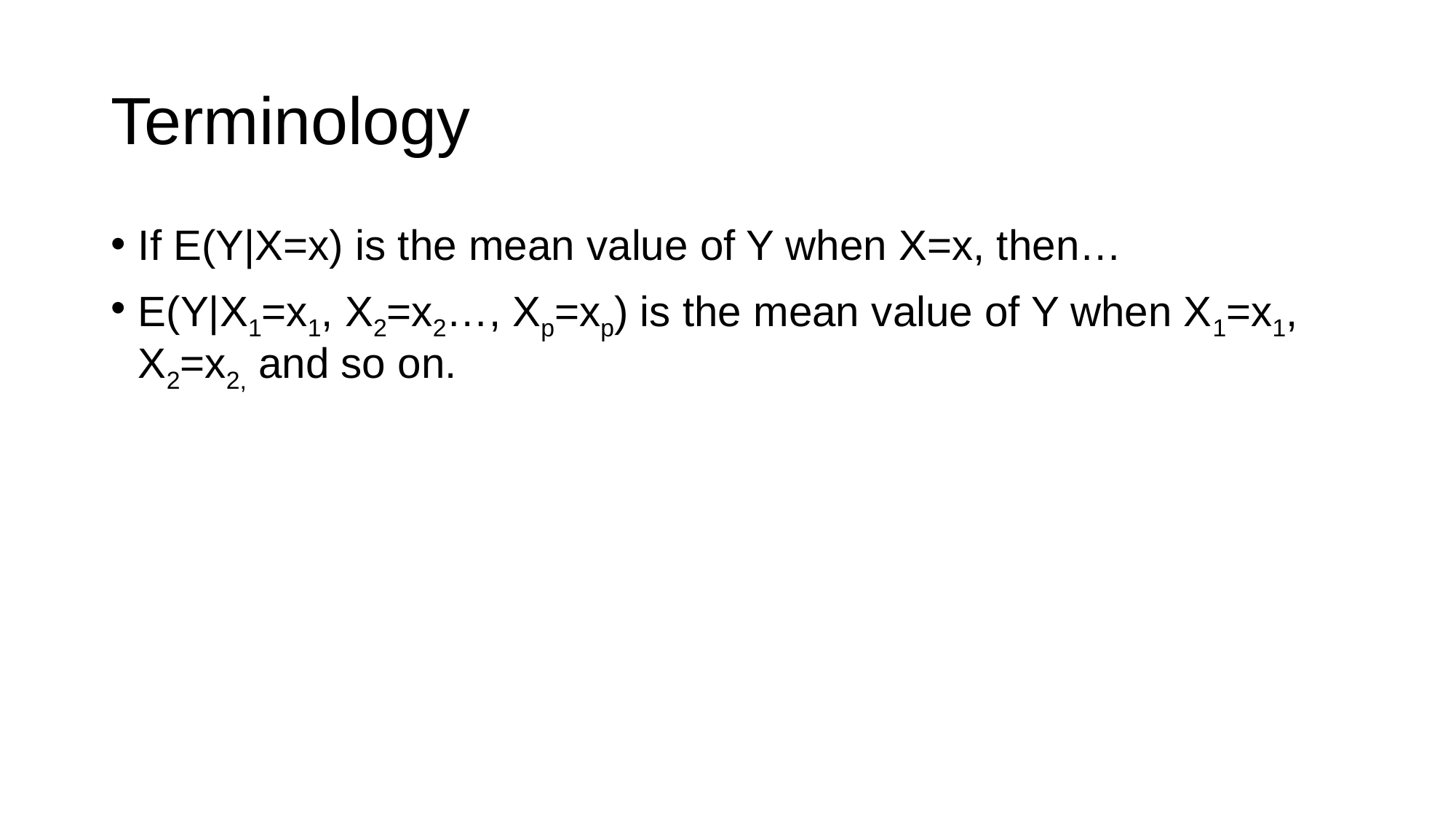

# Terminology
If E(Y|X=x) is the mean value of Y when X=x, then…
E(Y|X1=x1, X2=x2…, Xp=xp) is the mean value of Y when X1=x1, X2=x2, and so on.